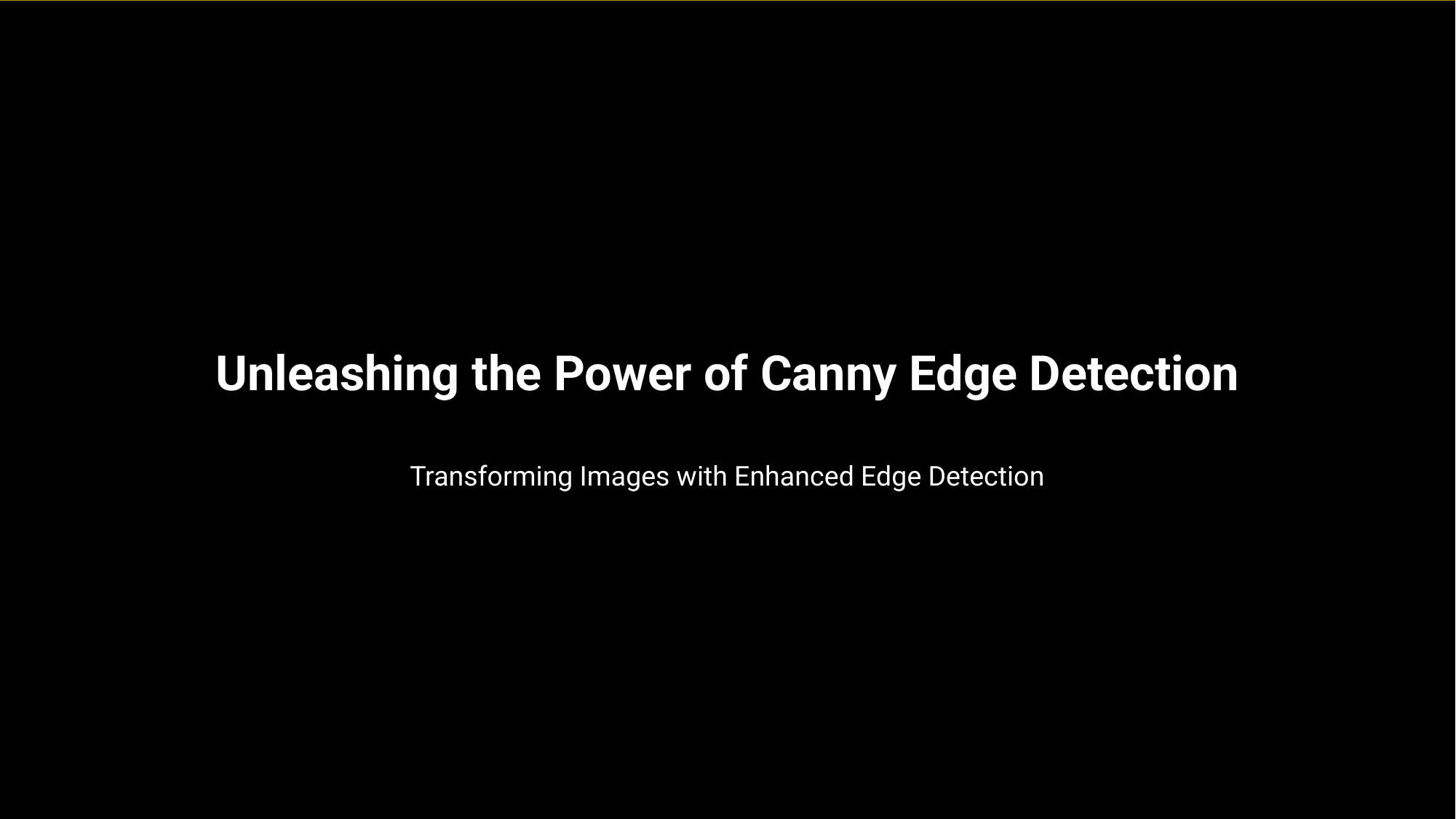

Unleashing the Power of Canny Edge Detection
Transforming Images with Enhanced Edge Detection